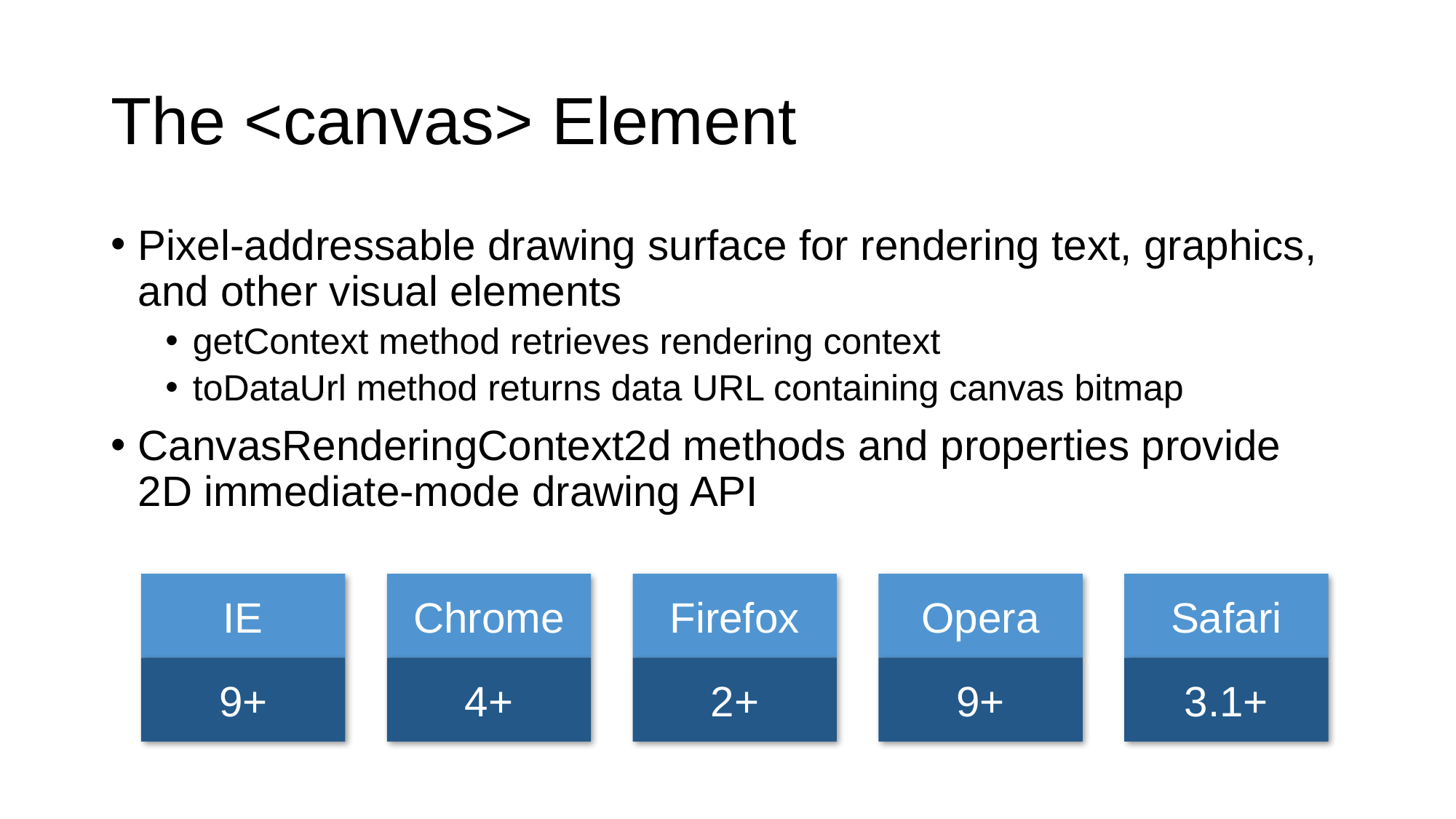

# The <canvas> Element
Pixel-addressable drawing surface for rendering text, graphics, and other visual elements
getContext method retrieves rendering context
toDataUrl method returns data URL containing canvas bitmap
CanvasRenderingContext2d methods and properties provide 2D immediate-mode drawing API

IE
Chrome
Firefox
Opera
Safari
9+
4+
2+
9+
3.1+